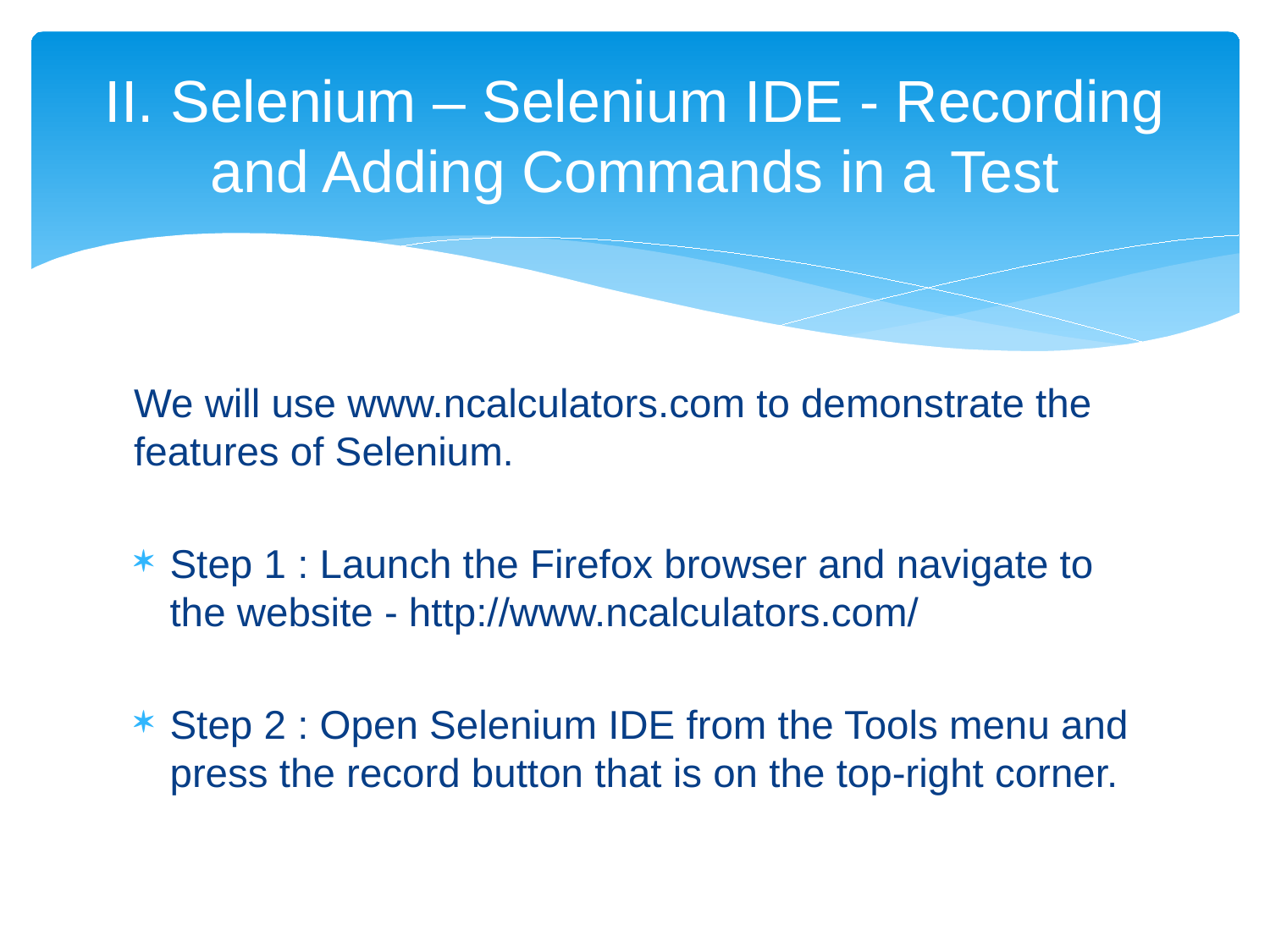

# II. Selenium – Selenium IDE - Recording and Adding Commands in a Test
We will use www.ncalculators.com to demonstrate the features of Selenium.

Step 1 : Launch the Firefox browser and navigate to the website - http://www.ncalculators.com/

Step 2 : Open Selenium IDE from the Tools menu and press the record button that is on the top-right corner.